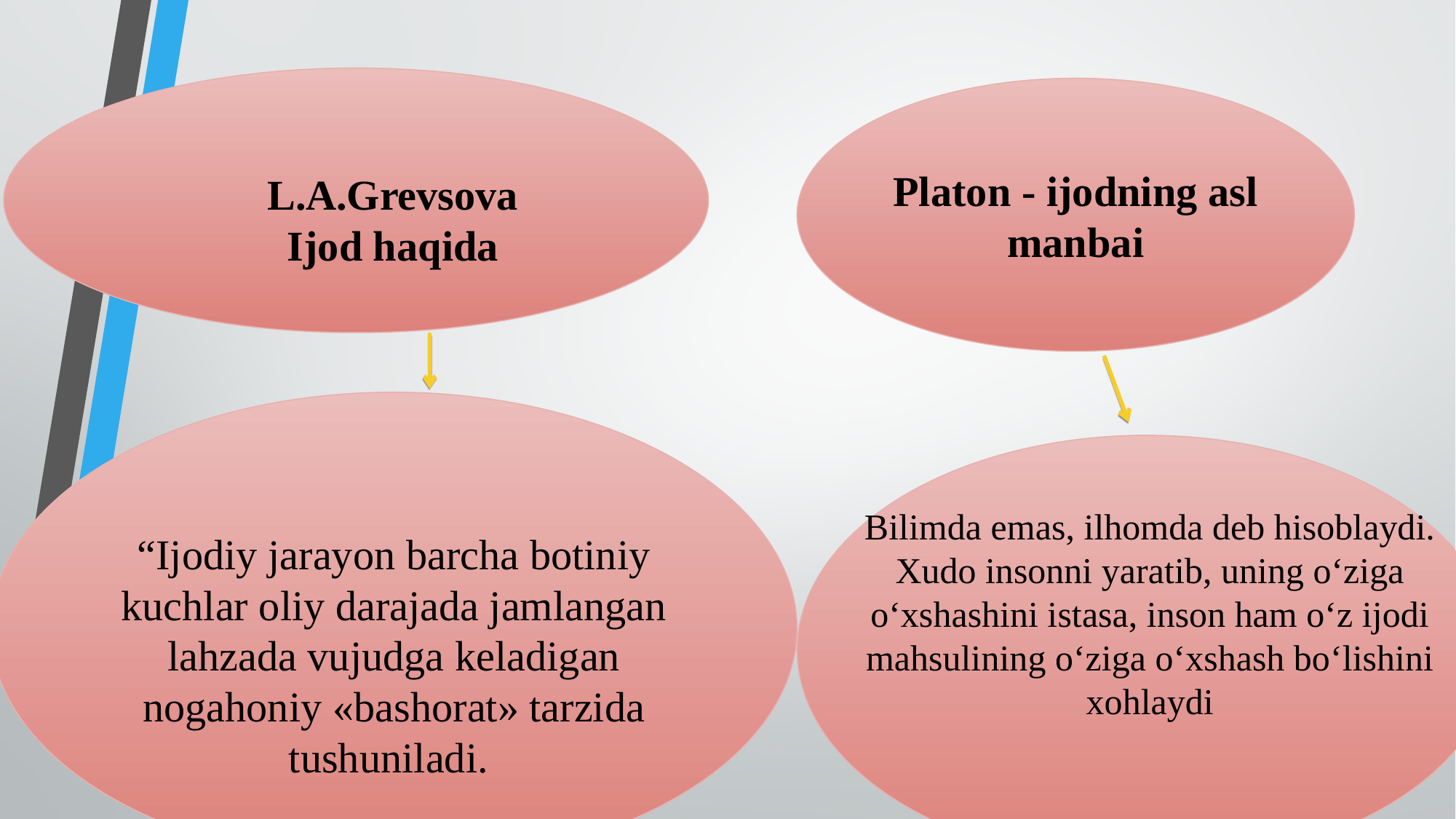

Platon - ijodning asl manbai
L.A.Grevsova
Ijod haqida

“Ijodiy jarayon barcha botiniy kuchlar oliy darajada jamlangan lahzada vujudga keladigan nogahoniy «bashorat» tarzida tushuniladi.

Bilimda emas, ilhomda deb hisoblaydi. Xudo insonni yaratib, uning o‘ziga o‘xshashini istasa, inson ham o‘z ijodi mahsulining o‘ziga o‘xshash bo‘lishini xohlaydi
ilmiy оmillаr,empirik хulоsаlаr